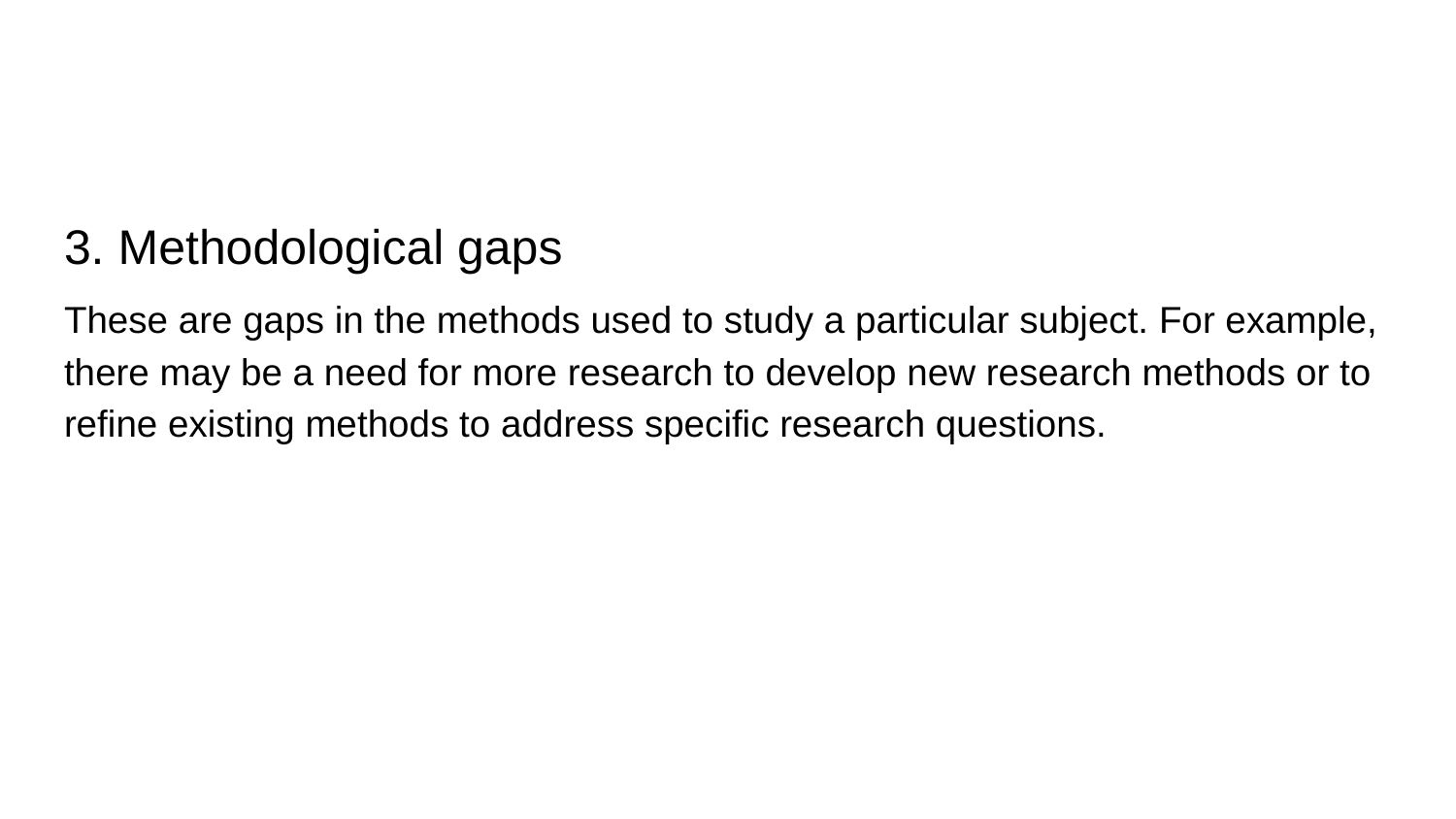

3. Methodological gaps
These are gaps in the methods used to study a particular subject. For example, there may be a need for more research to develop new research methods or to refine existing methods to address specific research questions.